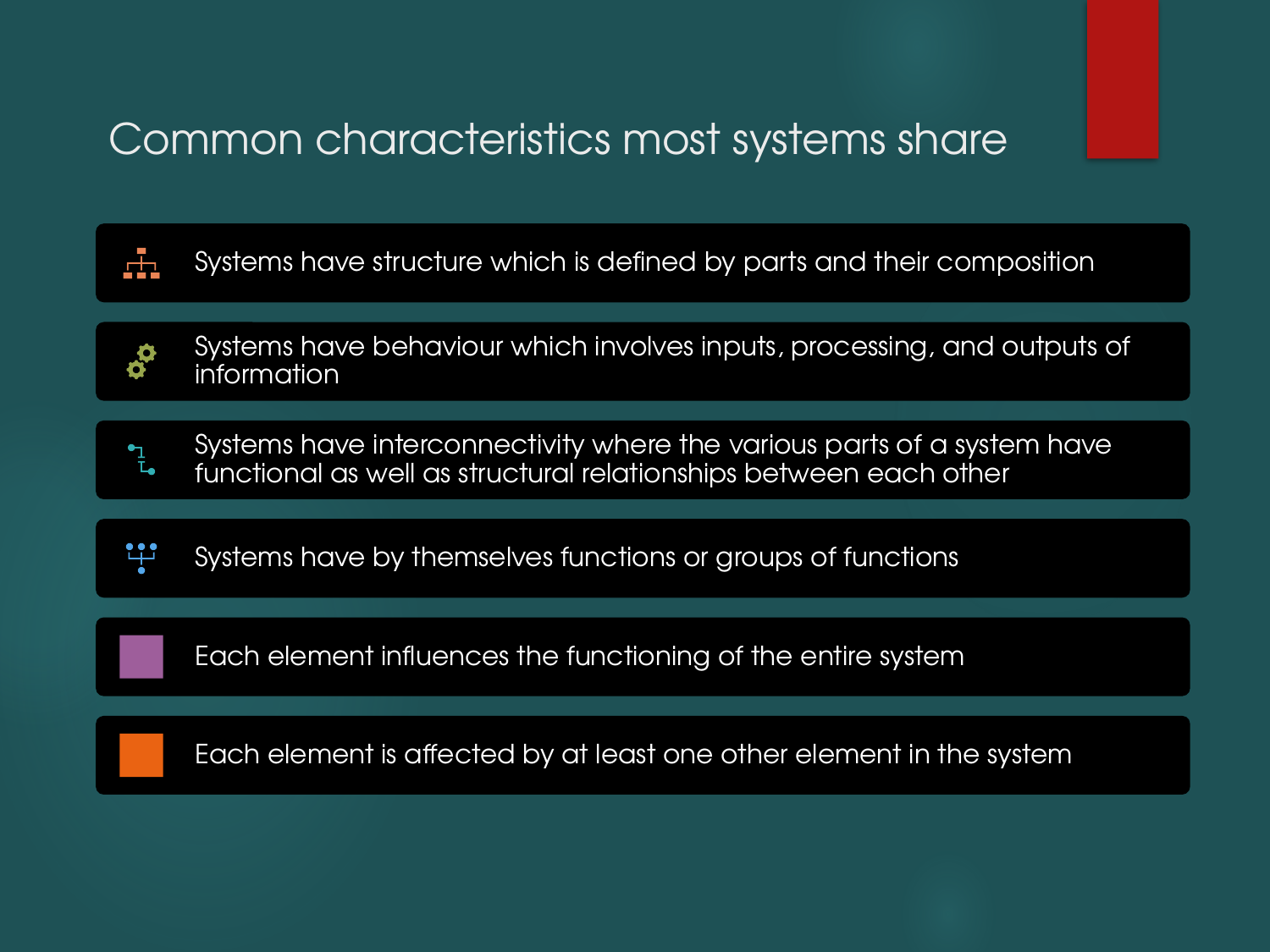

# Common characteristics most systems share
Systems have structure which is defined by parts and their composition
Systems have behaviour which involves inputs, processing, and outputs of information
Systems have interconnectivity where the various parts of a system have functional as well as structural relationships between each other
Systems have by themselves functions or groups of functions
Each element influences the functioning of the entire system
Each element is affected by at least one other element in the system